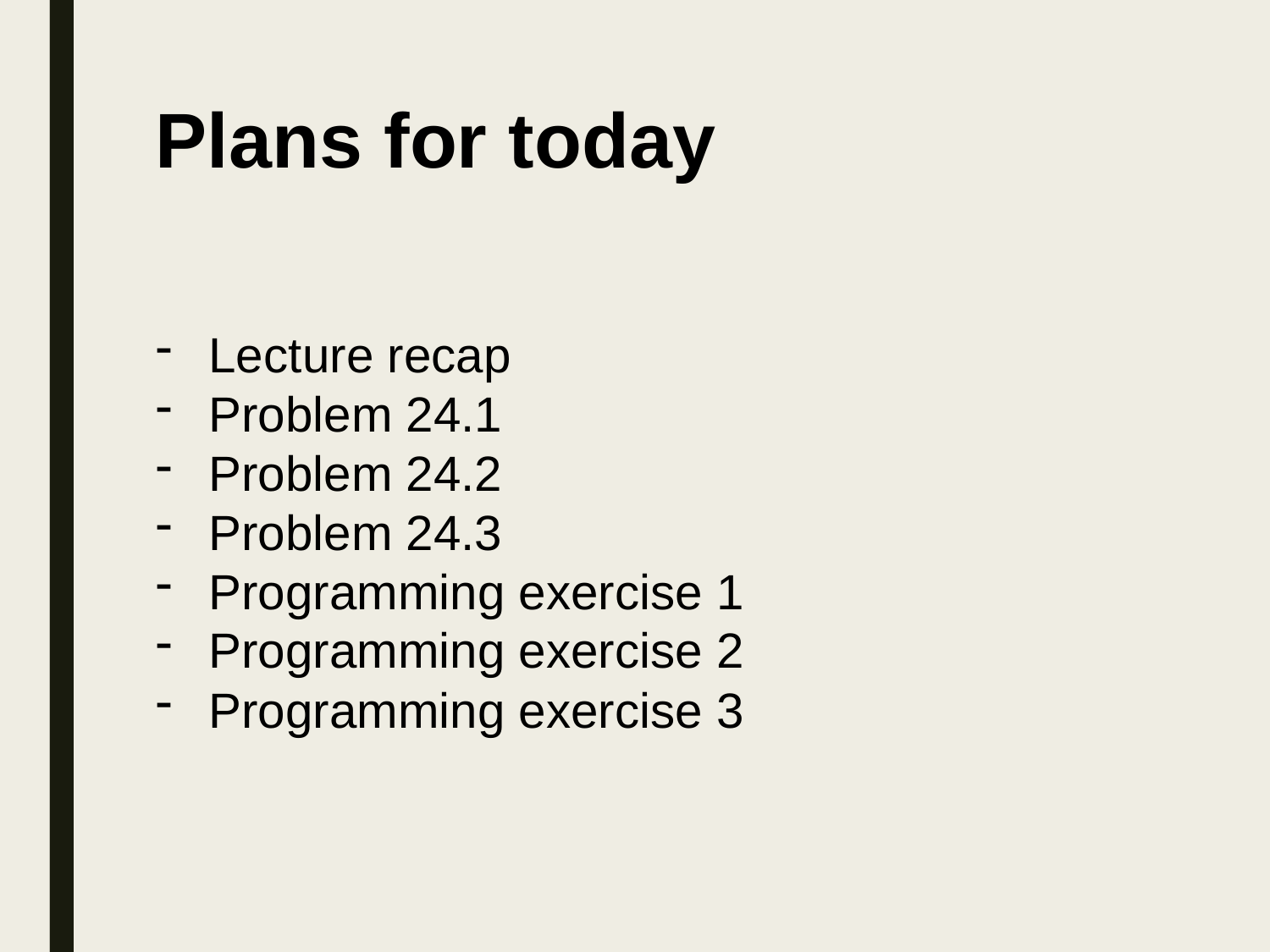

# Plans for today
Lecture recap
Problem 24.1
Problem 24.2
Problem 24.3
Programming exercise 1
Programming exercise 2
Programming exercise 3